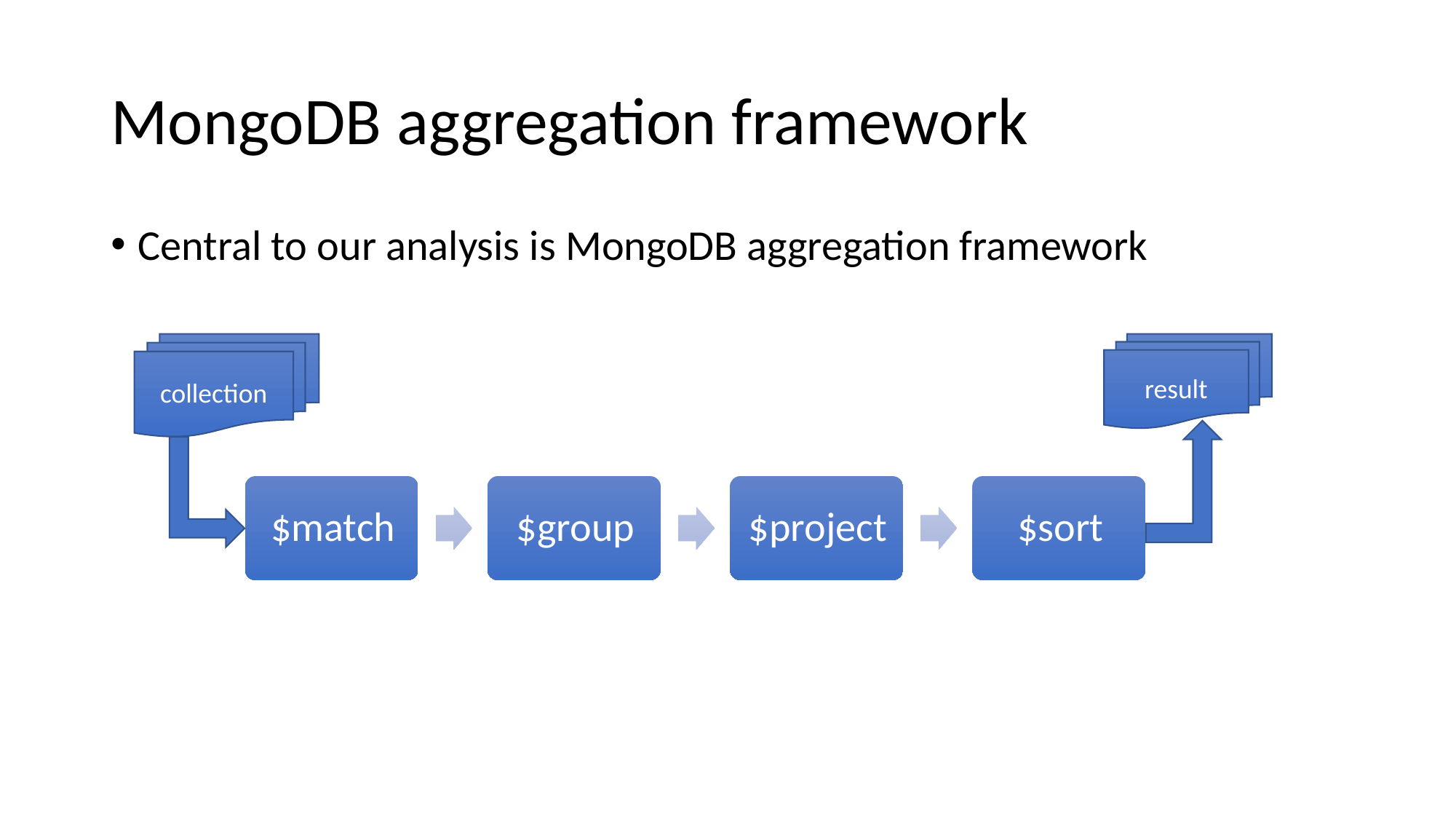

# MongoDB aggregation framework
Central to our analysis is MongoDB aggregation framework

collection
result

$match

$group

$project

$sort